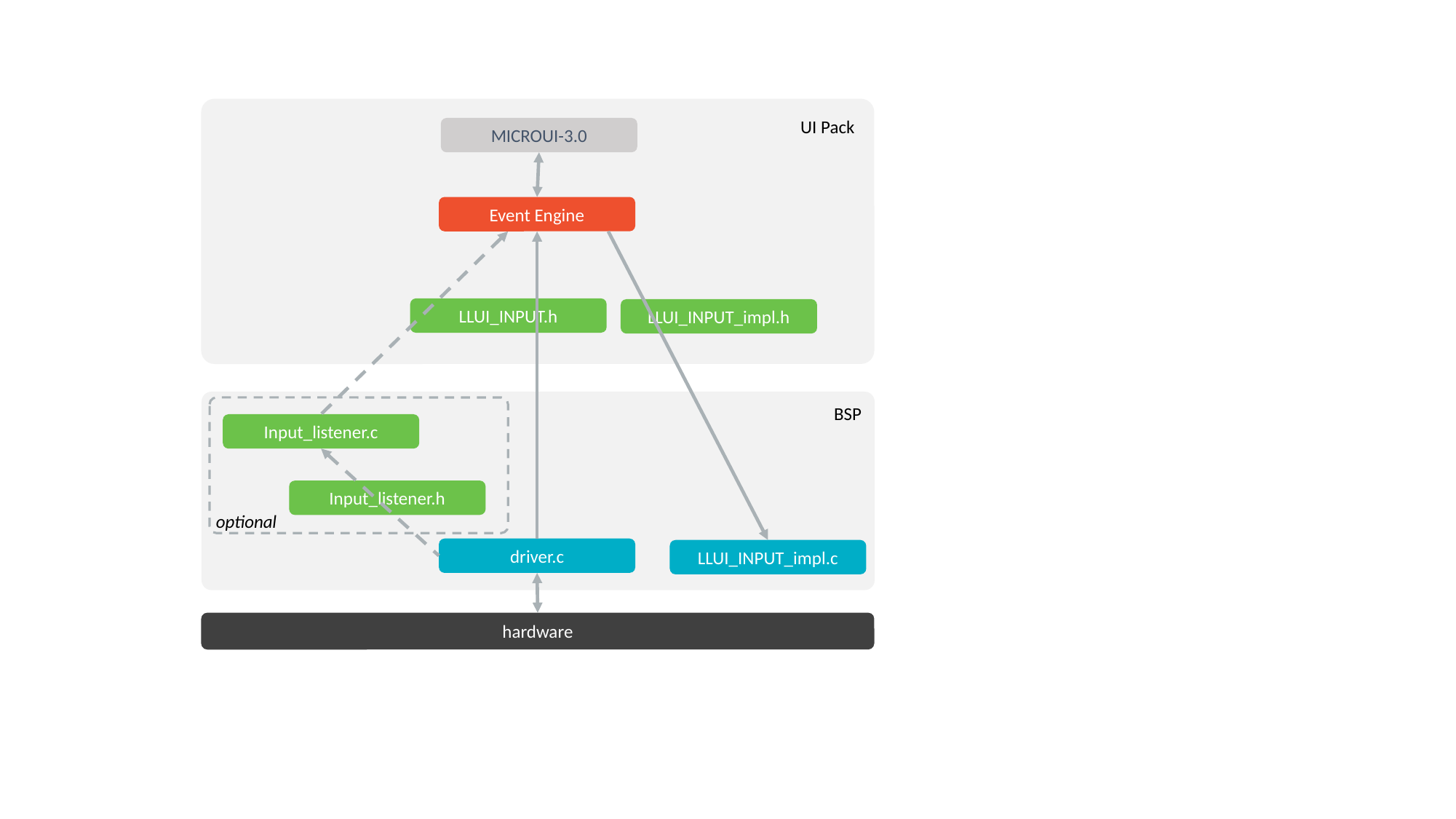

UI Pack
MICROUI-3.0
Event Engine
LLUI_INPUT.h
LLUI_INPUT_impl.h

BSP

Input_listener.c
Input_listener.h
optional
driver.c
LLUI_INPUT_impl.c
hardware